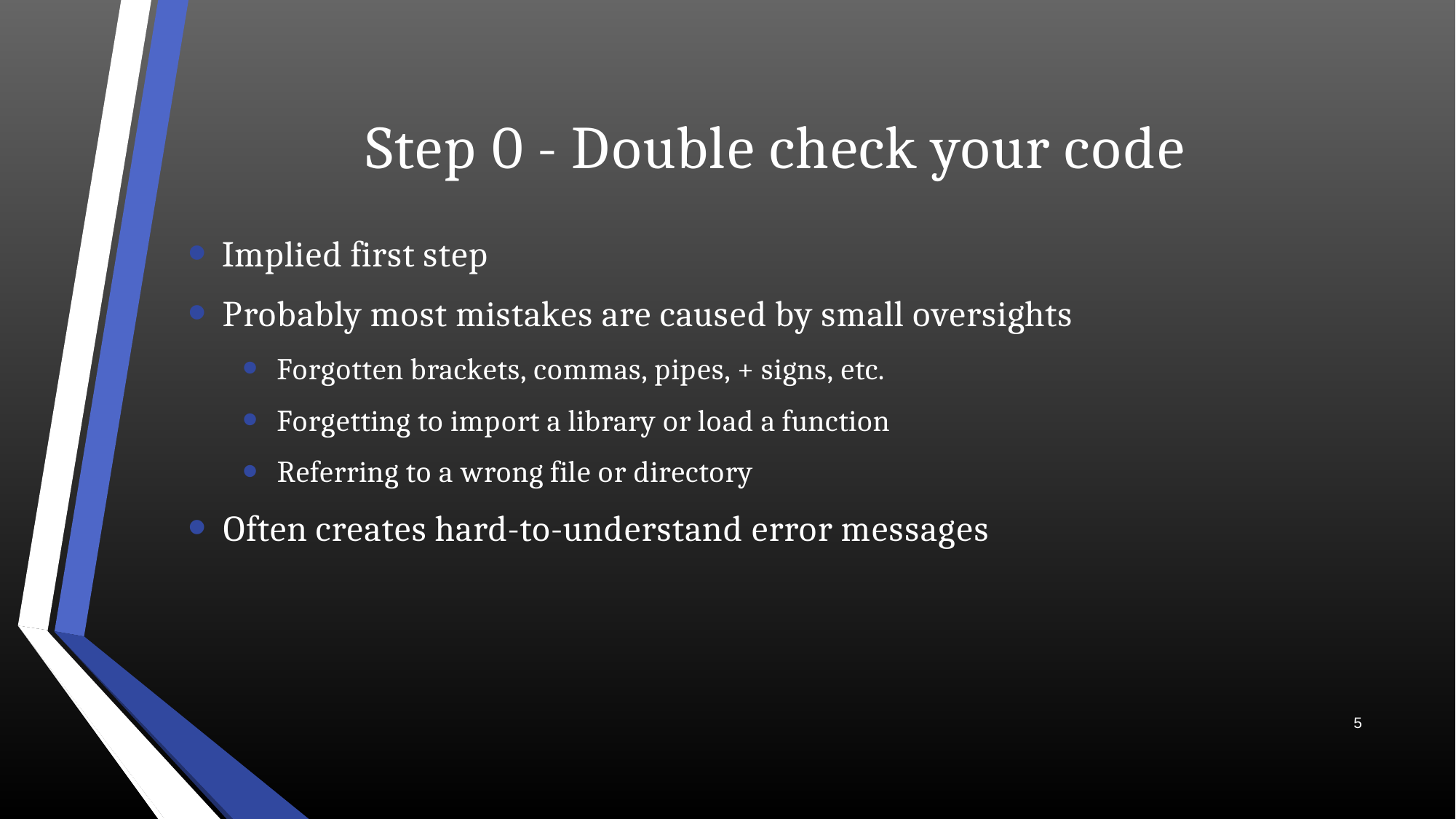

# Step 0 - Double check your code
Implied first step
Probably most mistakes are caused by small oversights
Forgotten brackets, commas, pipes, + signs, etc.
Forgetting to import a library or load a function
Referring to a wrong file or directory
Often creates hard-to-understand error messages
5